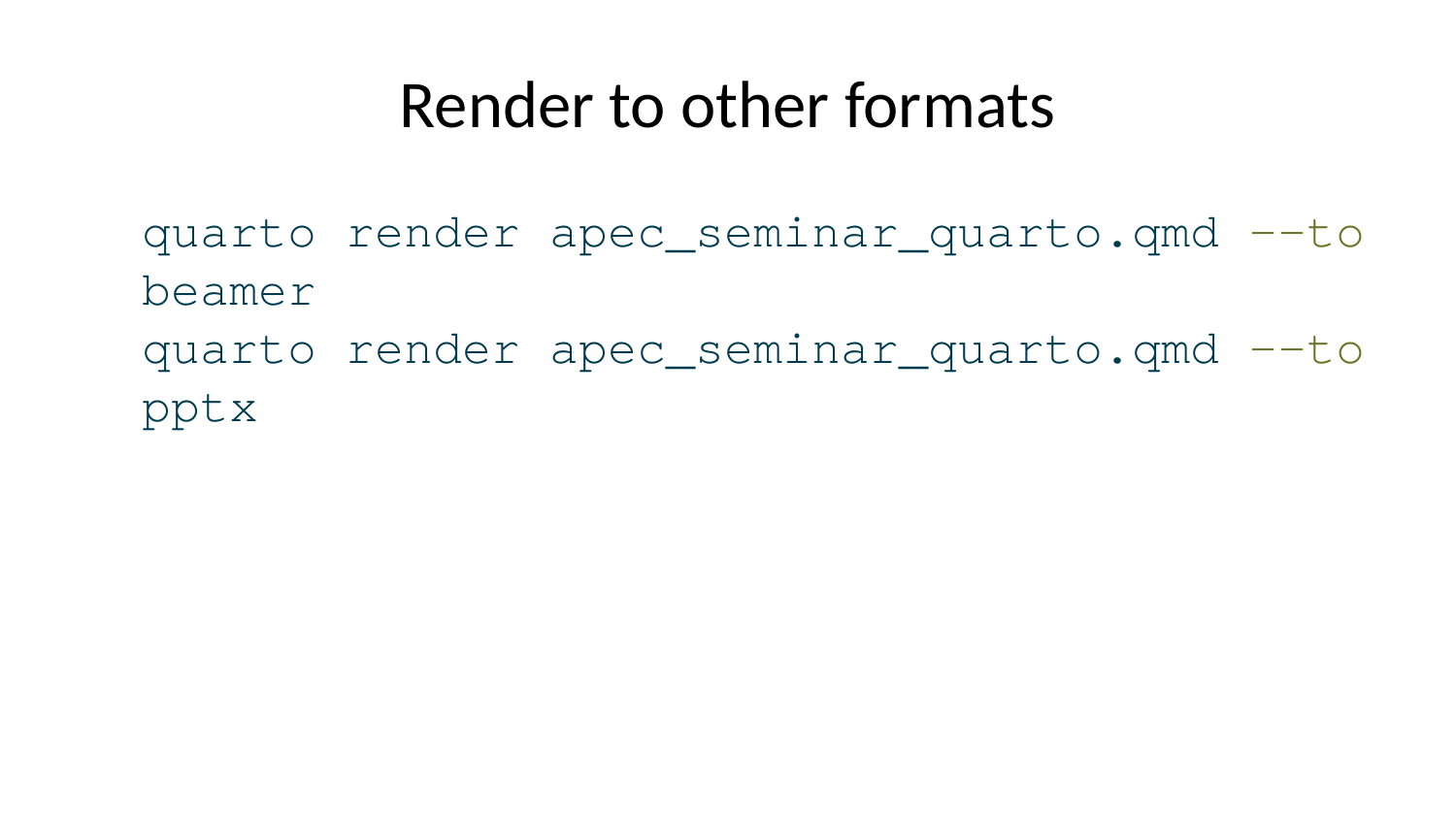

# Render to other formats
quarto render apec_seminar_quarto.qmd --to beamer
quarto render apec_seminar_quarto.qmd --to pptx